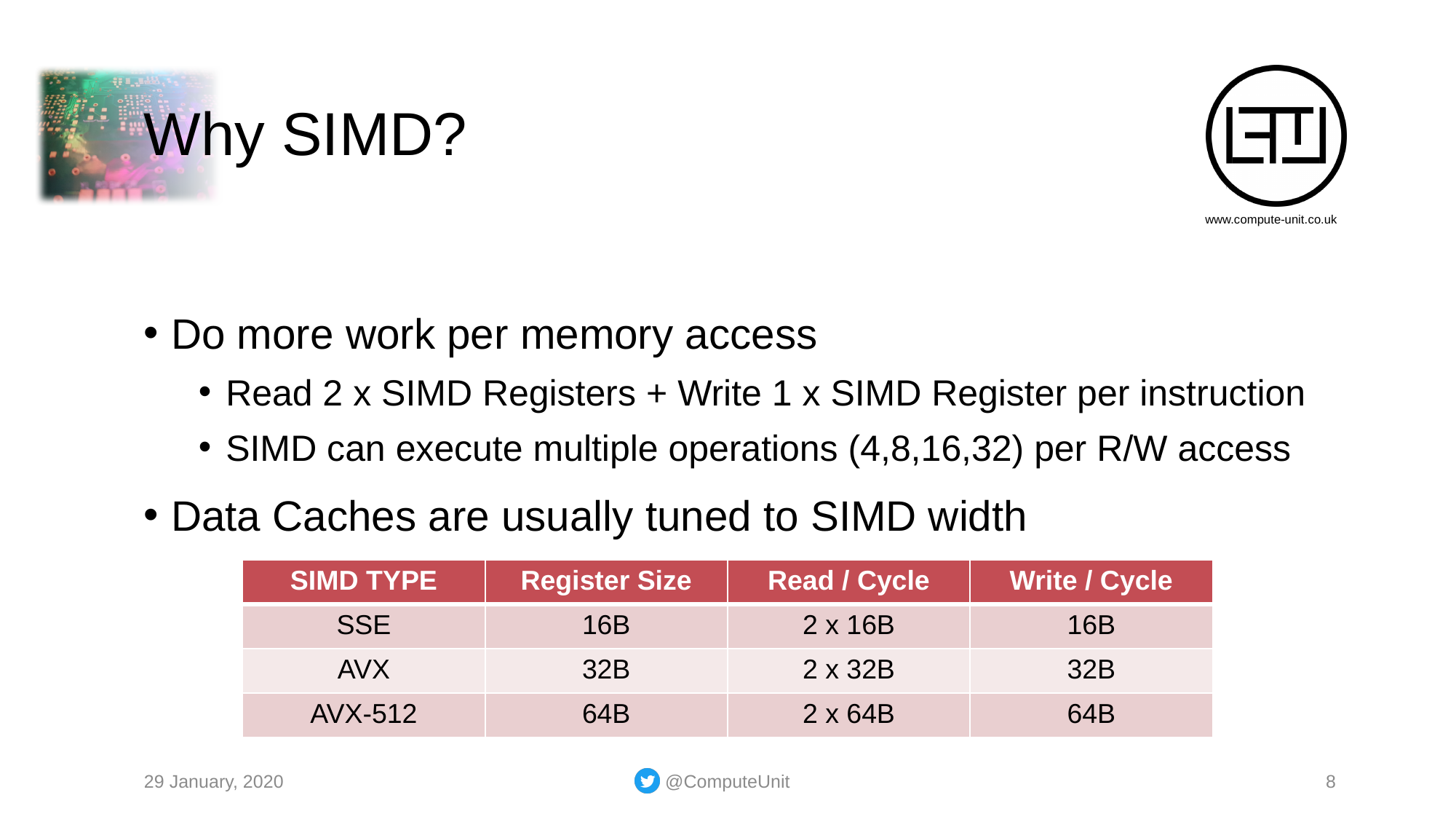

# Why SIMD?
Do more work per memory access
Read 2 x SIMD Registers + Write 1 x SIMD Register per instruction
SIMD can execute multiple operations (4,8,16,32) per R/W access
Data Caches are usually tuned to SIMD width
| SIMD TYPE | Register Size | Read / Cycle | Write / Cycle |
| --- | --- | --- | --- |
| SSE | 16B | 2 x 16B | 16B |
| AVX | 32B | 2 x 32B | 32B |
| AVX-512 | 64B | 2 x 64B | 64B |
29 January, 2020
@ComputeUnit
8